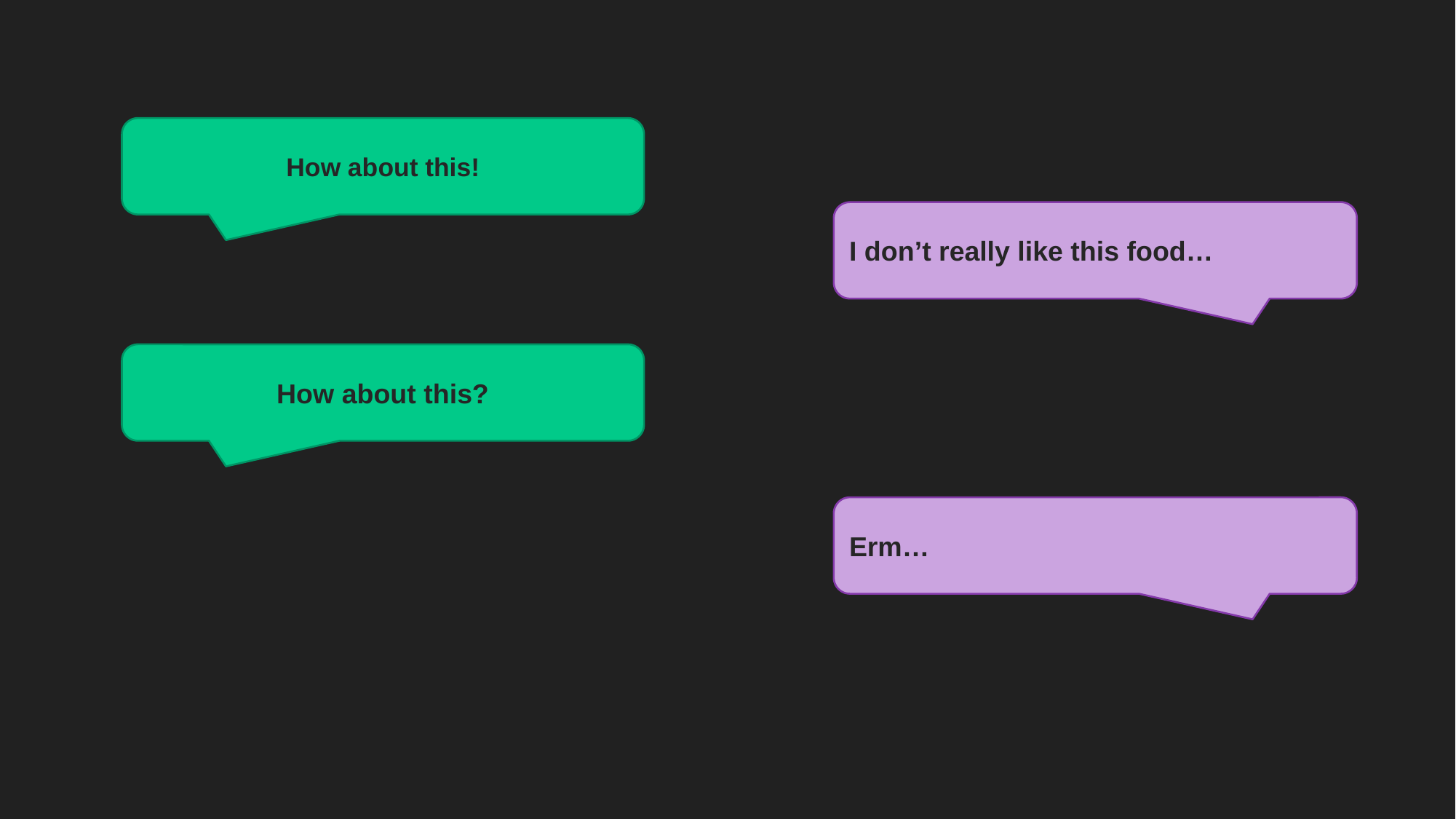

How about this!
I don’t really like this food…
How about this?
Erm…